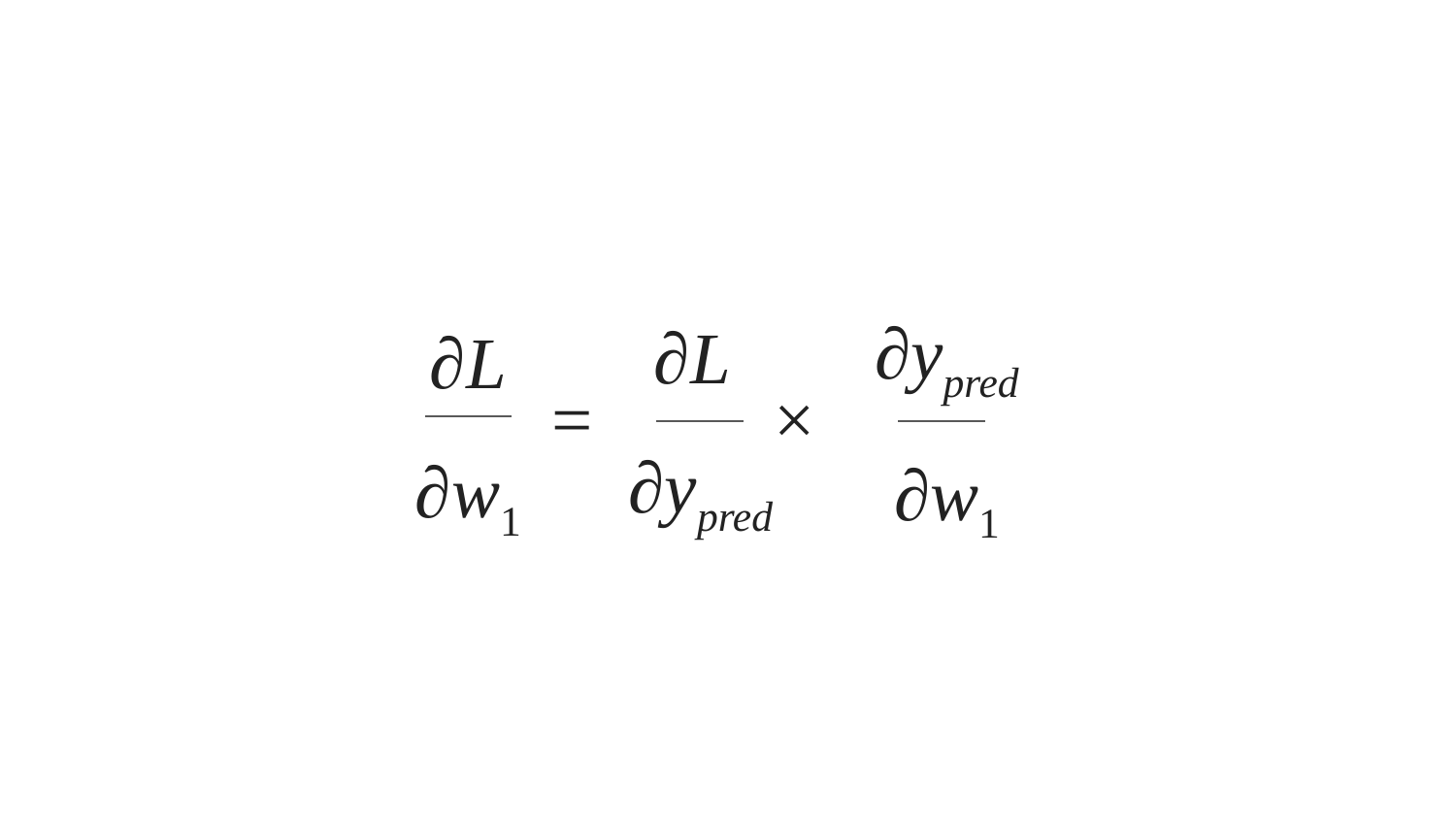

=         ×
​∂L
∂ypred
​∂ypred
∂w1
​∂L
∂w1